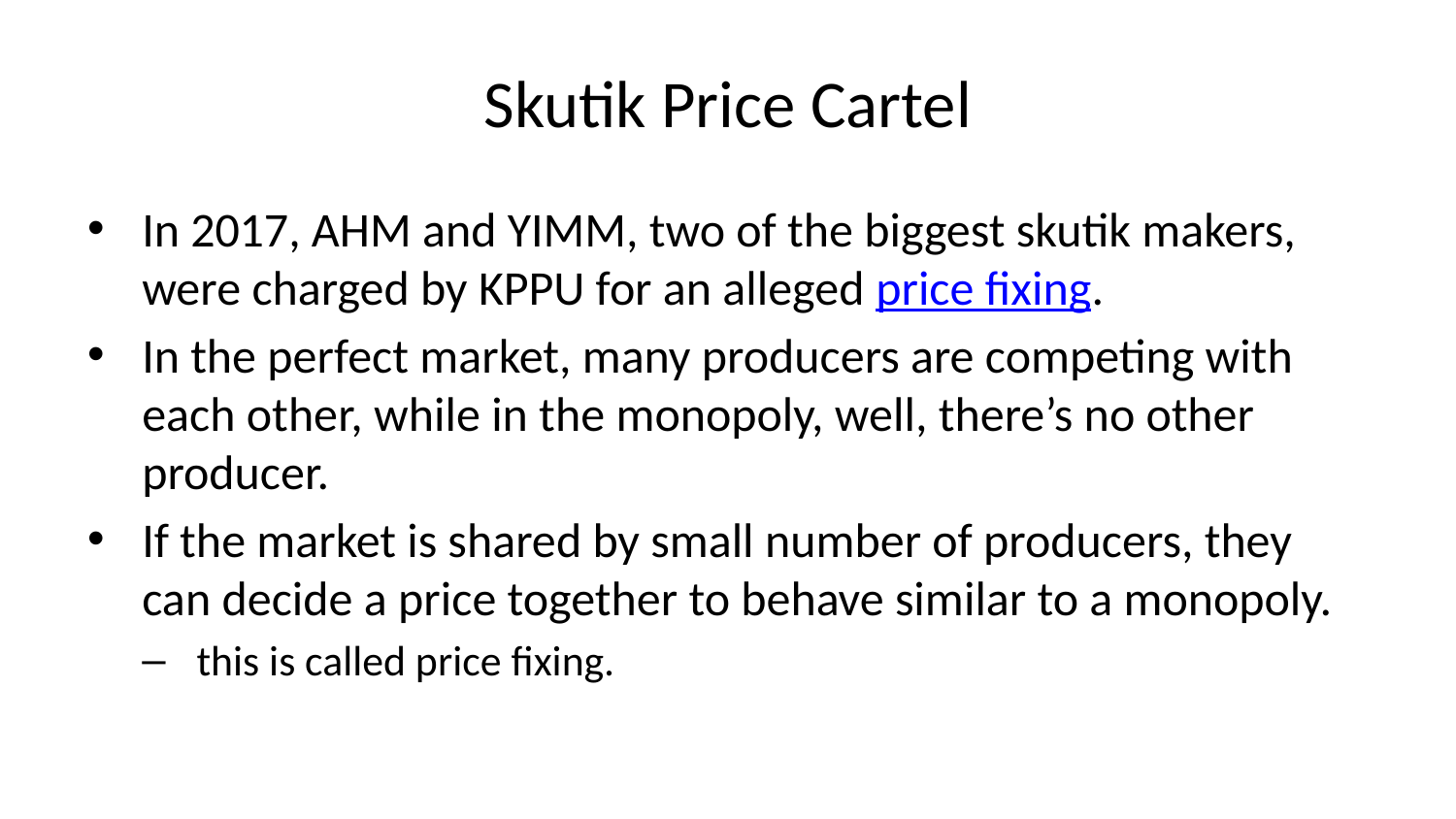

# Skutik Price Cartel
In 2017, AHM and YIMM, two of the biggest skutik makers, were charged by KPPU for an alleged price fixing.
In the perfect market, many producers are competing with each other, while in the monopoly, well, there’s no other producer.
If the market is shared by small number of producers, they can decide a price together to behave similar to a monopoly.
this is called price fixing.